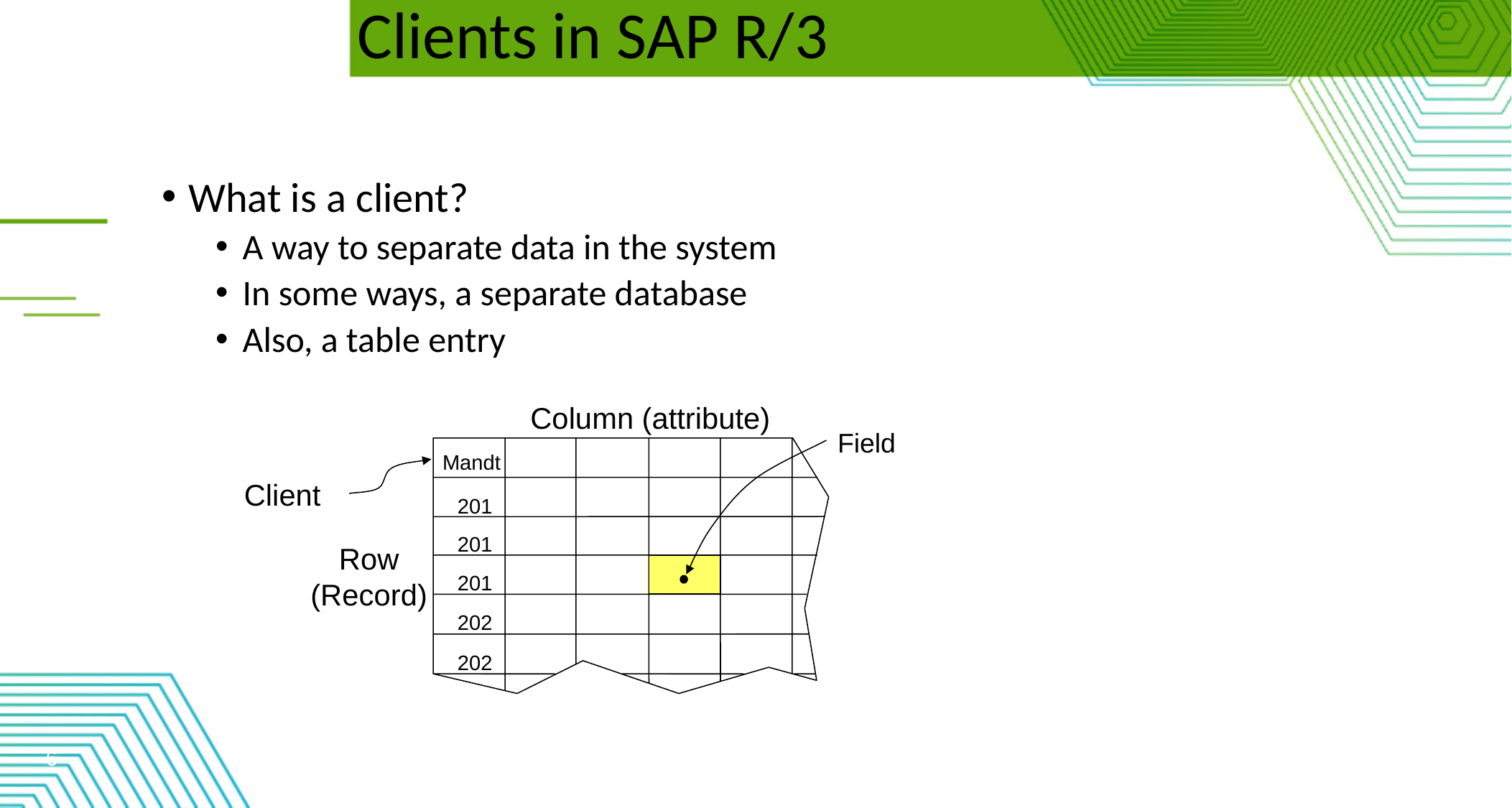

# Clients in SAP R/3
What is a client?
A way to separate data in the system
In some ways, a separate database
Also, a table entry
Column (attribute)
Field

Mandt

Client

201

201
Row
(Record)

201

202

202

6